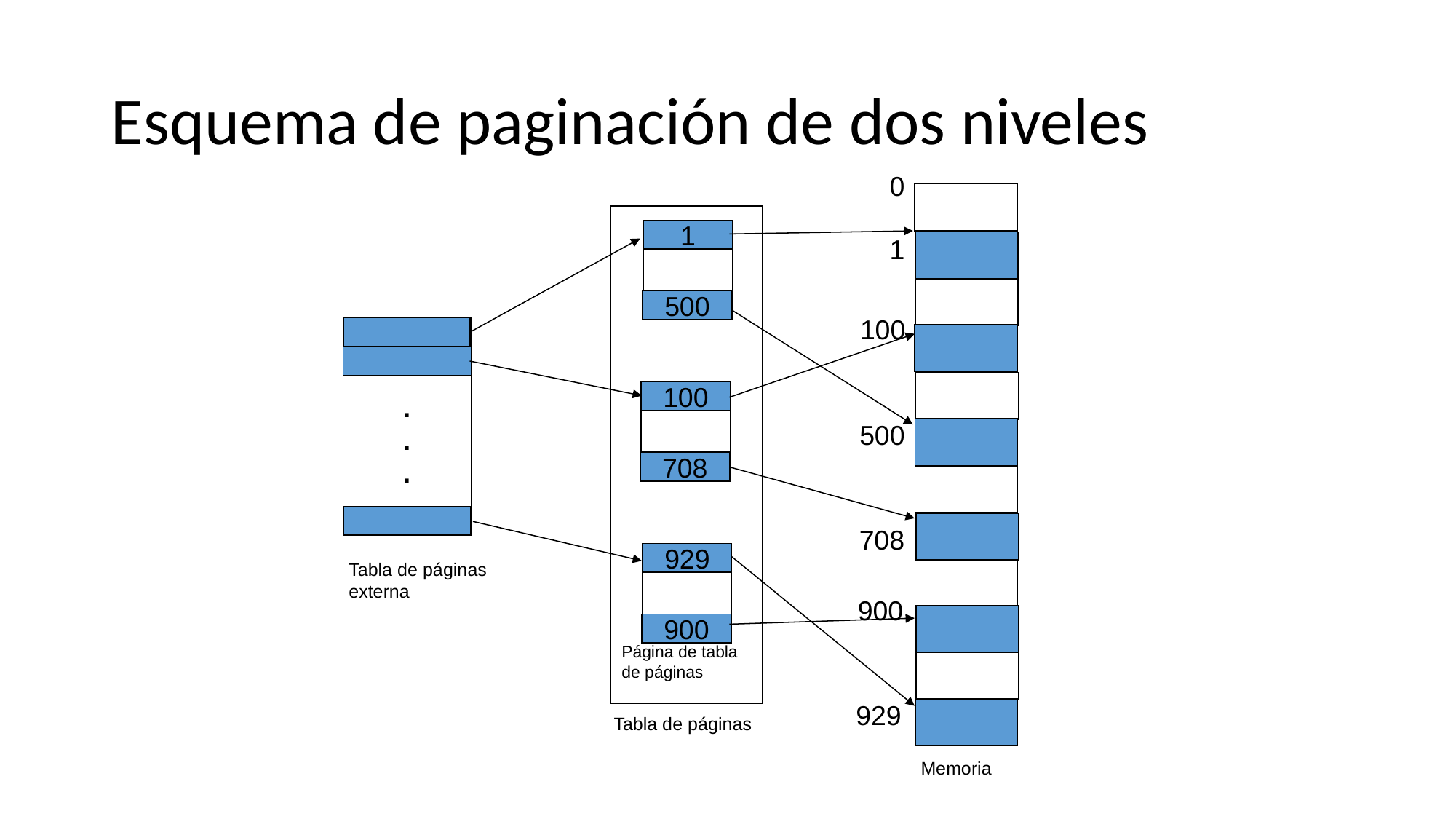

# Esquema de paginación de dos niveles
0

1
500
1

100

100
708
.
.
.
500

708

929
900
Tabla de páginas externa

900

Página de tabla de páginas
929
Tabla de páginas
Memoria